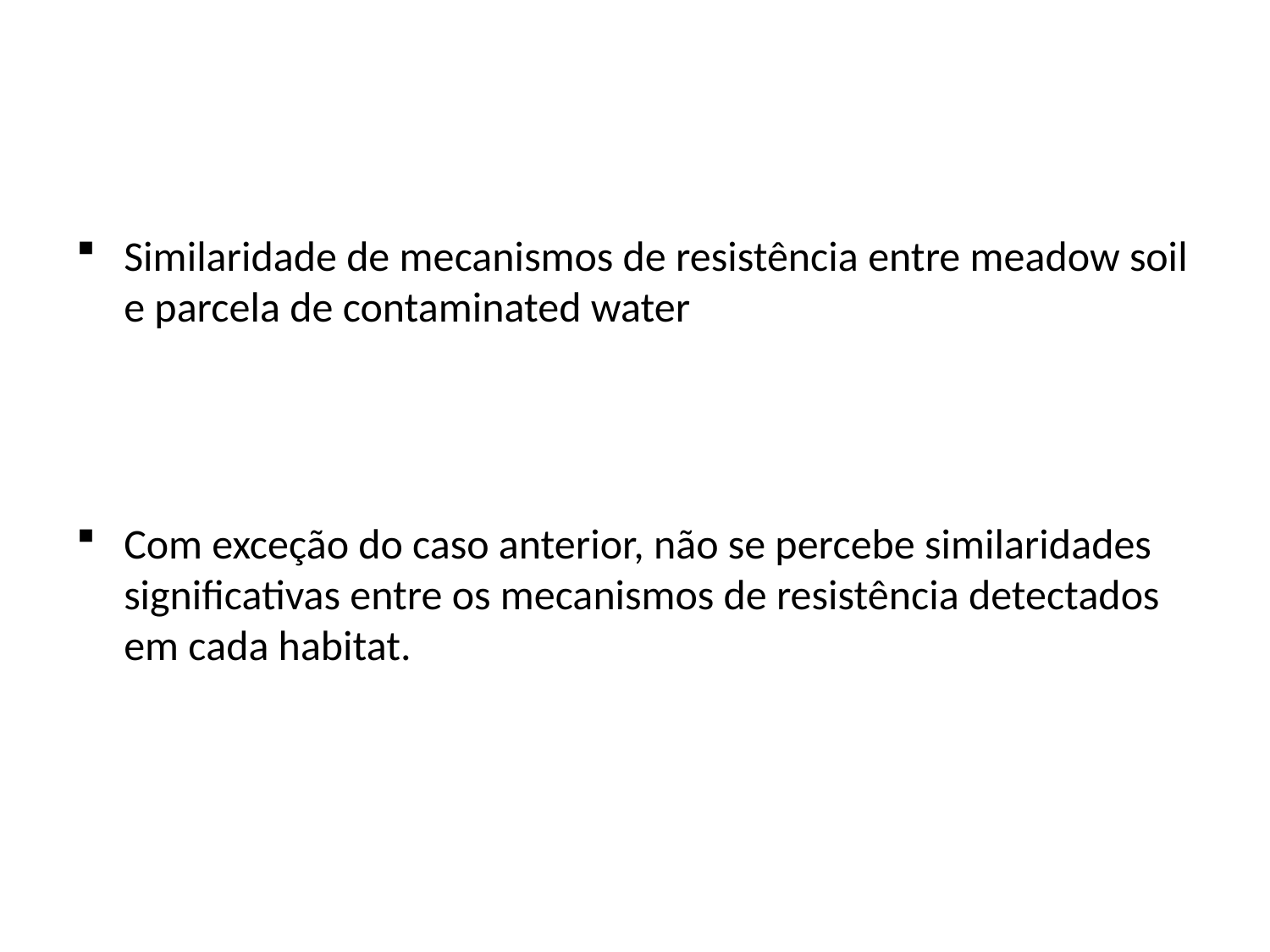

#
Similaridade de mecanismos de resistência entre meadow soil e parcela de contaminated water

Com exceção do caso anterior, não se percebe similaridades significativas entre os mecanismos de resistência detectados em cada habitat.